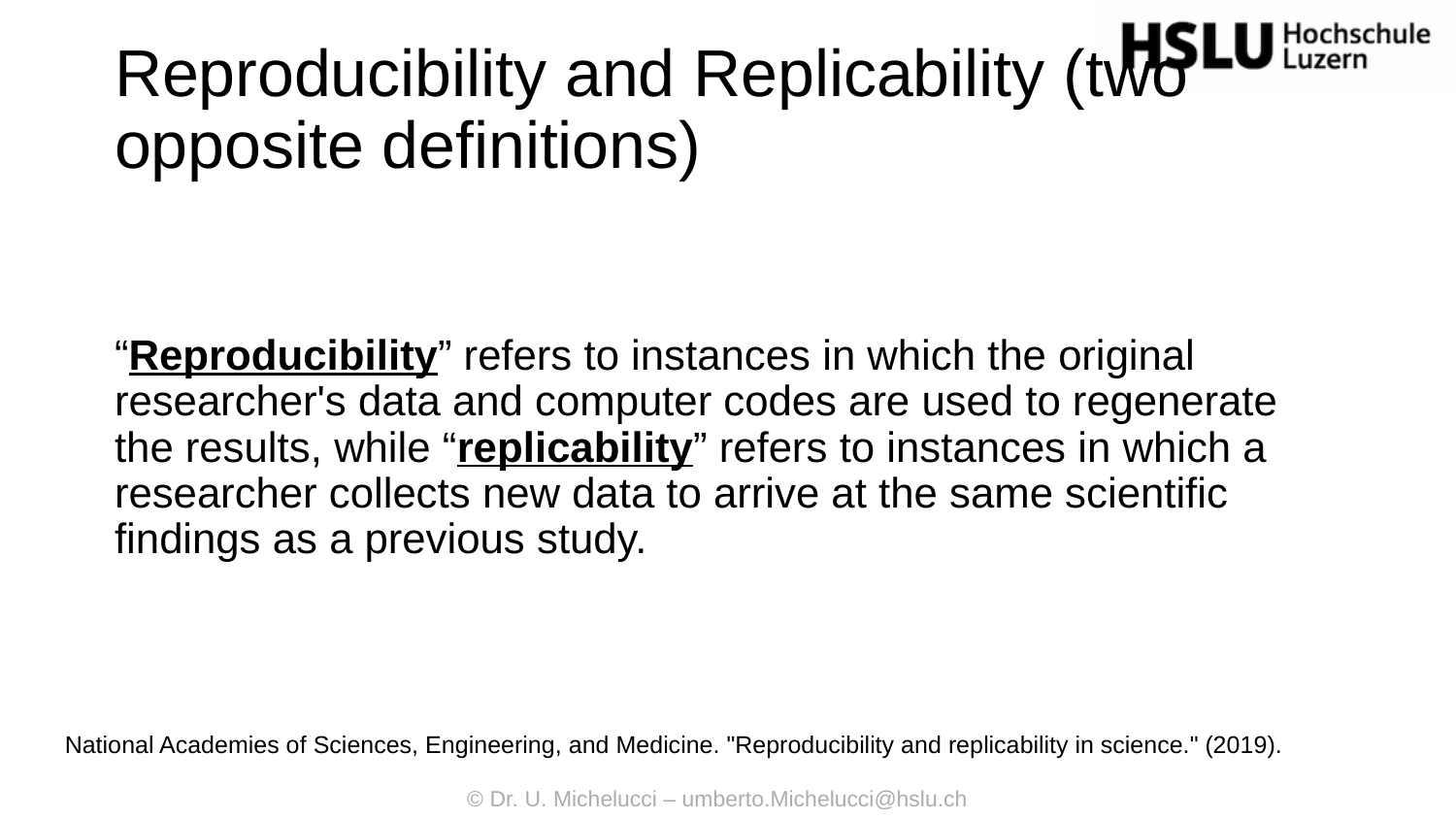

# Reproducibility and Replicability (two opposite definitions)
“Reproducibility” refers to instances in which the original researcher's data and computer codes are used to regenerate the results, while “replicability” refers to instances in which a researcher collects new data to arrive at the same scientific findings as a previous study.
National Academies of Sciences, Engineering, and Medicine. "Reproducibility and replicability in science." (2019).
© Dr. U. Michelucci – umberto.Michelucci@hslu.ch